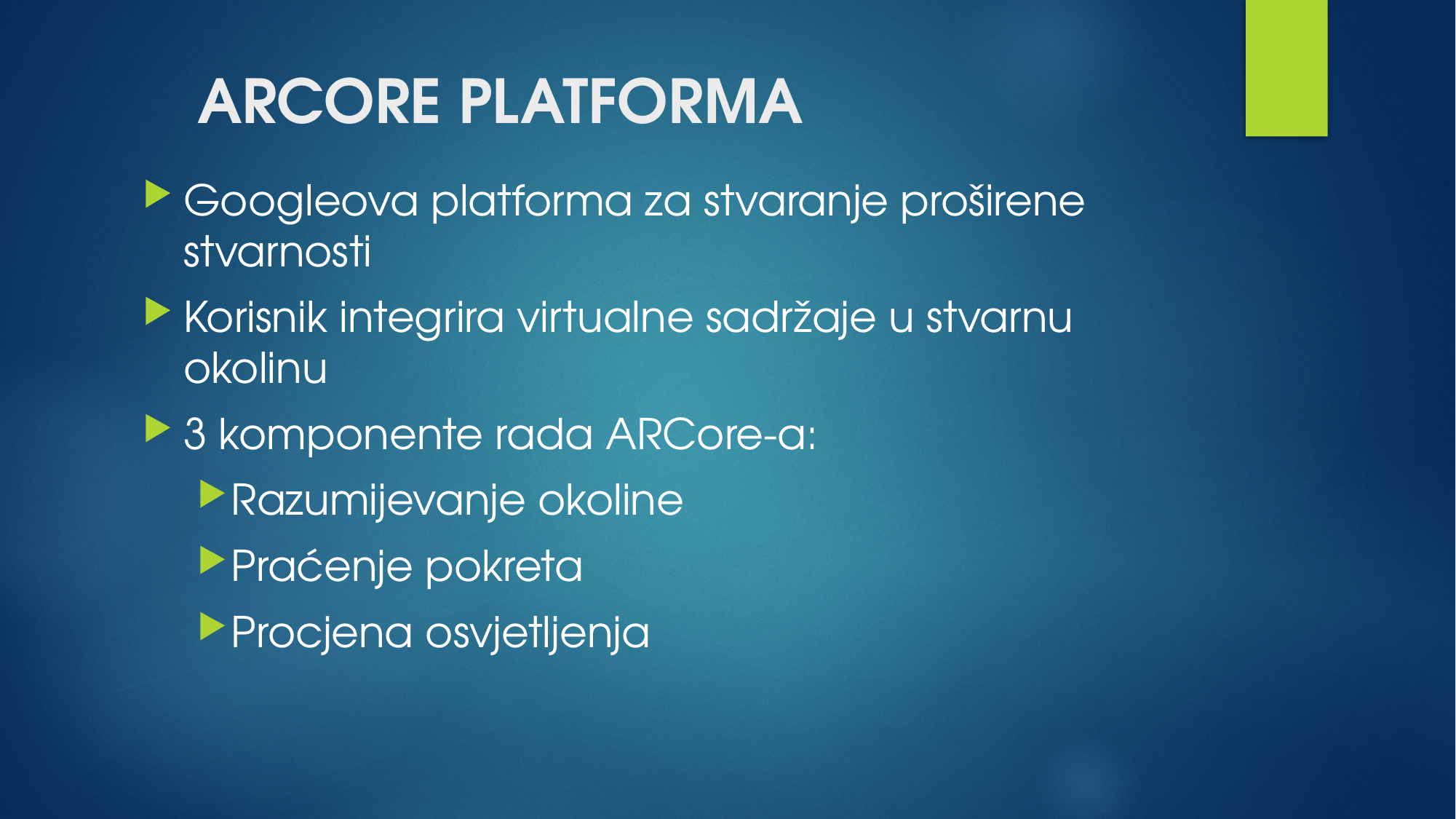

# ARCORE PLATFORMA
Googleova platforma za stvaranje proširene stvarnosti
Korisnik integrira virtualne sadržaje u stvarnu okolinu
3 komponente rada ARCore-a:
Razumijevanje okoline
Praćenje pokreta
Procjena osvjetljenja